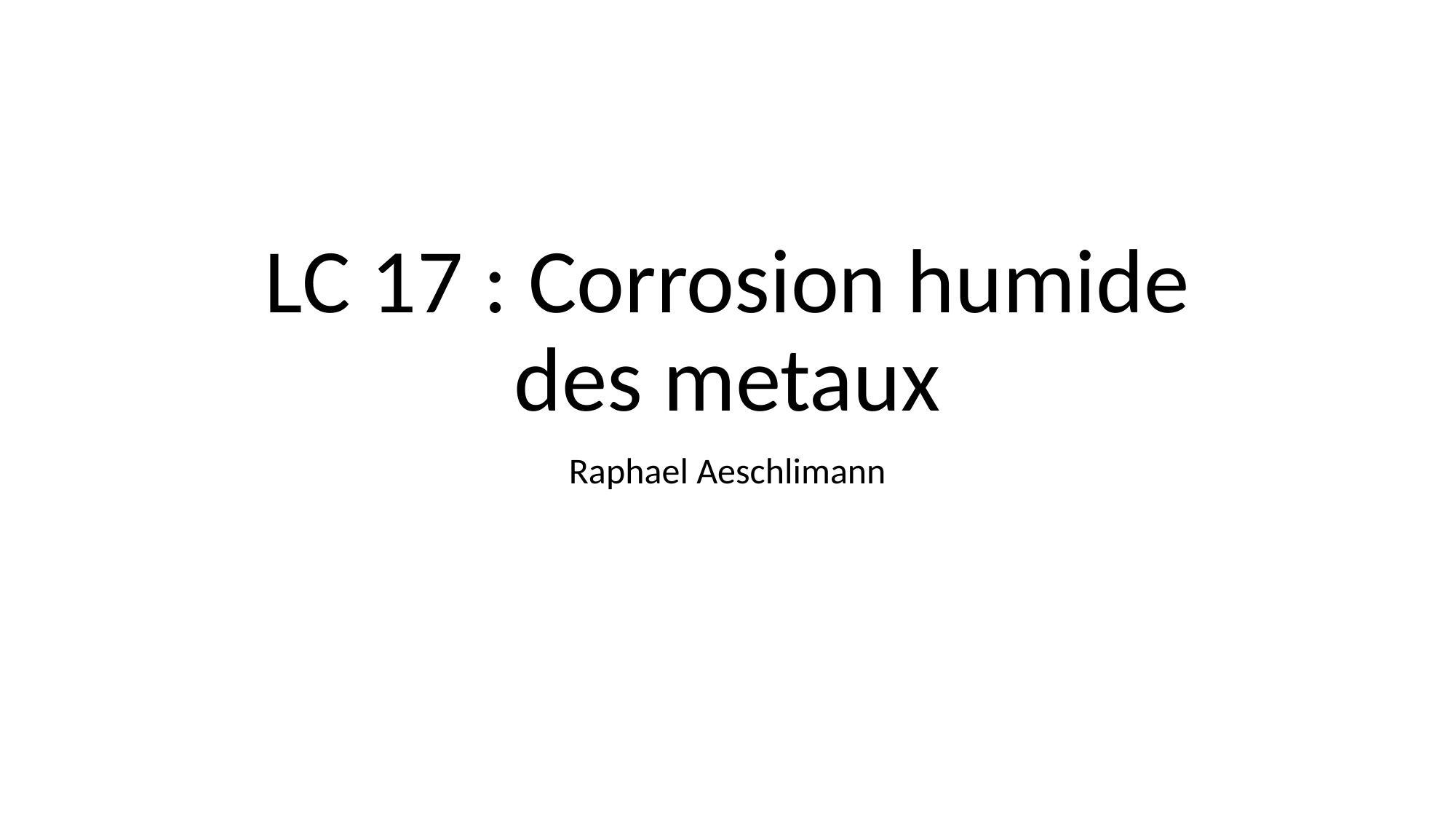

LC 17 : Corrosion humide des metaux
Raphael Aeschlimann